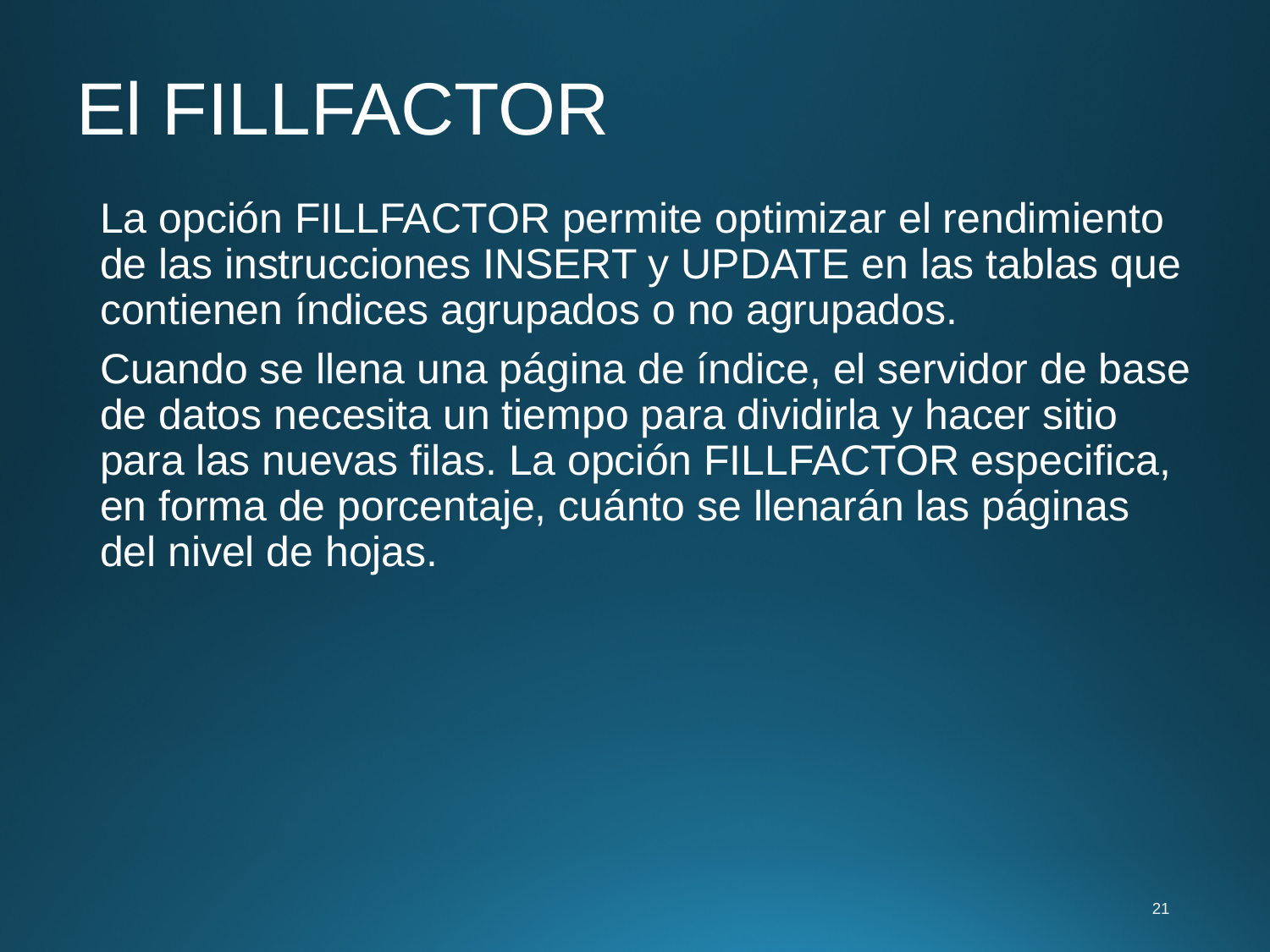

# El FILLFACTOR
	La opción FILLFACTOR permite optimizar el rendimiento de las instrucciones INSERT y UPDATE en las tablas que contienen índices agrupados o no agrupados.
	Cuando se llena una página de índice, el servidor de base de datos necesita un tiempo para dividirla y hacer sitio para las nuevas filas. La opción FILLFACTOR especifica, en forma de porcentaje, cuánto se llenarán las páginas del nivel de hojas.
21